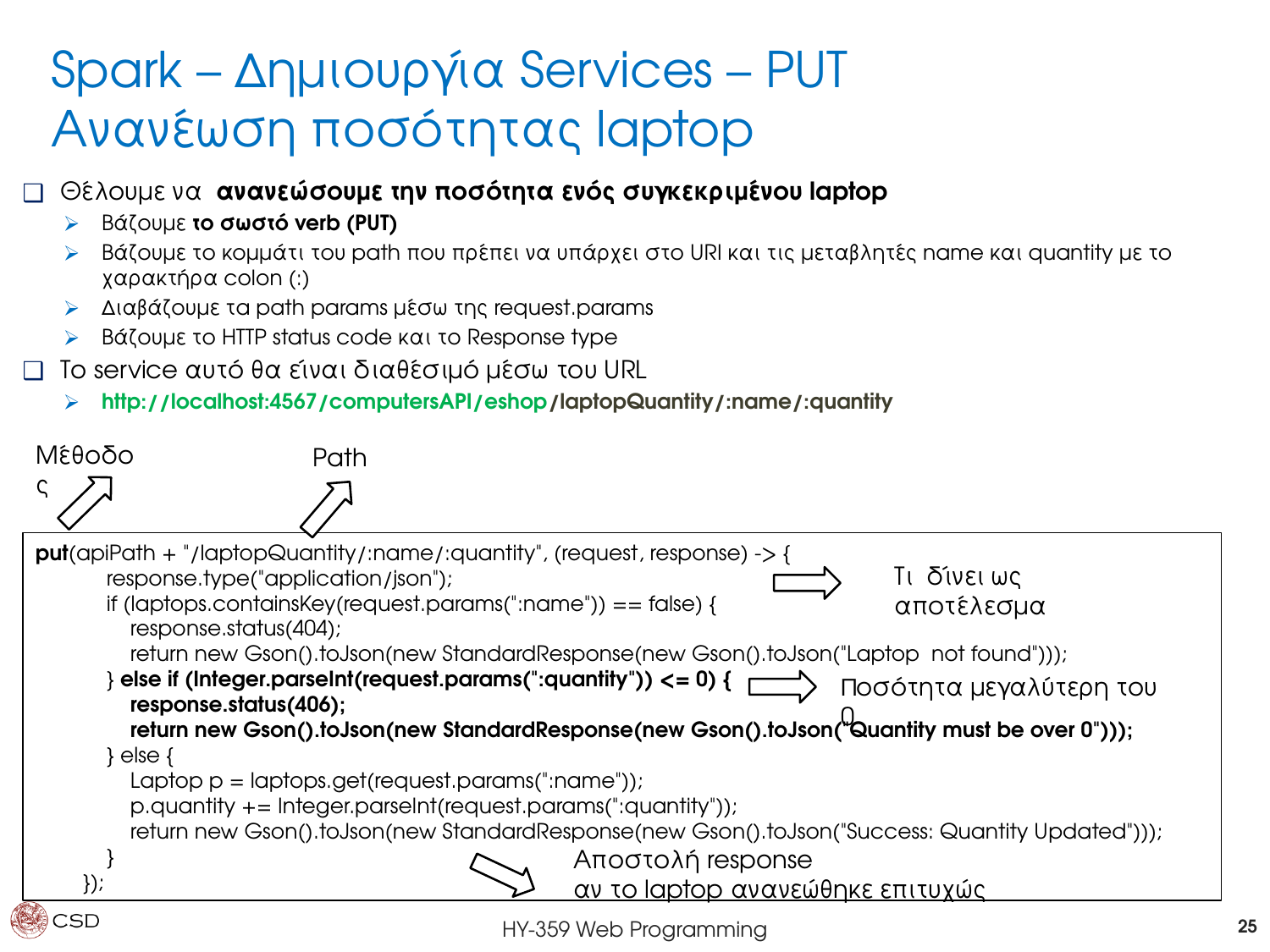

Spark – Δημιουργία Services – PUT
Ανανέωση ποσότητας laptop

Θέλουμε να  ανανεώσουμε την ποσότητα ενός συγκεκριμένου laptop
Βάζουμε το σωστό verb (PUT)
Βάζουμε το κομμάτι του path που πρέπει να υπάρχει στο URI και τις μεταβλητές name και quantity με το χαρακτήρα colon (:)
Διαβάζουμε τa path params μέσω της request.params
Βάζουμε το HTTP status code και το Response type
Tο service αυτό θα είναι διαθέσιμό μέσω του URL
http://localhost:4567/computersAPI/eshop/laptopQuantity/:name/:quantity
Μέθοδος
Path

put(apiPath + "/laptopQuantity/:name/:quantity", (request, response) -> {
            response.type("application/json");
            if (laptops.containsKey(request.params(":name")) == false) {
                response.status(404);
                return new Gson().toJson(new StandardResponse(new Gson().toJson("Laptop  not found")));
            } else if (Integer.parseInt(request.params(":quantity")) <= 0) {
                response.status(406);
                return new Gson().toJson(new StandardResponse(new Gson().toJson("Quantity must be over 0")));
            } else {
                Laptop p = laptops.get(request.params(":name"));
                p.quantity += Integer.parseInt(request.params(":quantity"));
                return new Gson().toJson(new StandardResponse(new Gson().toJson("Success: Quantity Updated")));
            }
        });
Τι  δίνει ως αποτέλεσμα

Ποσότητα μεγαλύτερη του 0

Αποστολή response
αν το laptop ανανεώθηκε επιτυχώς

25